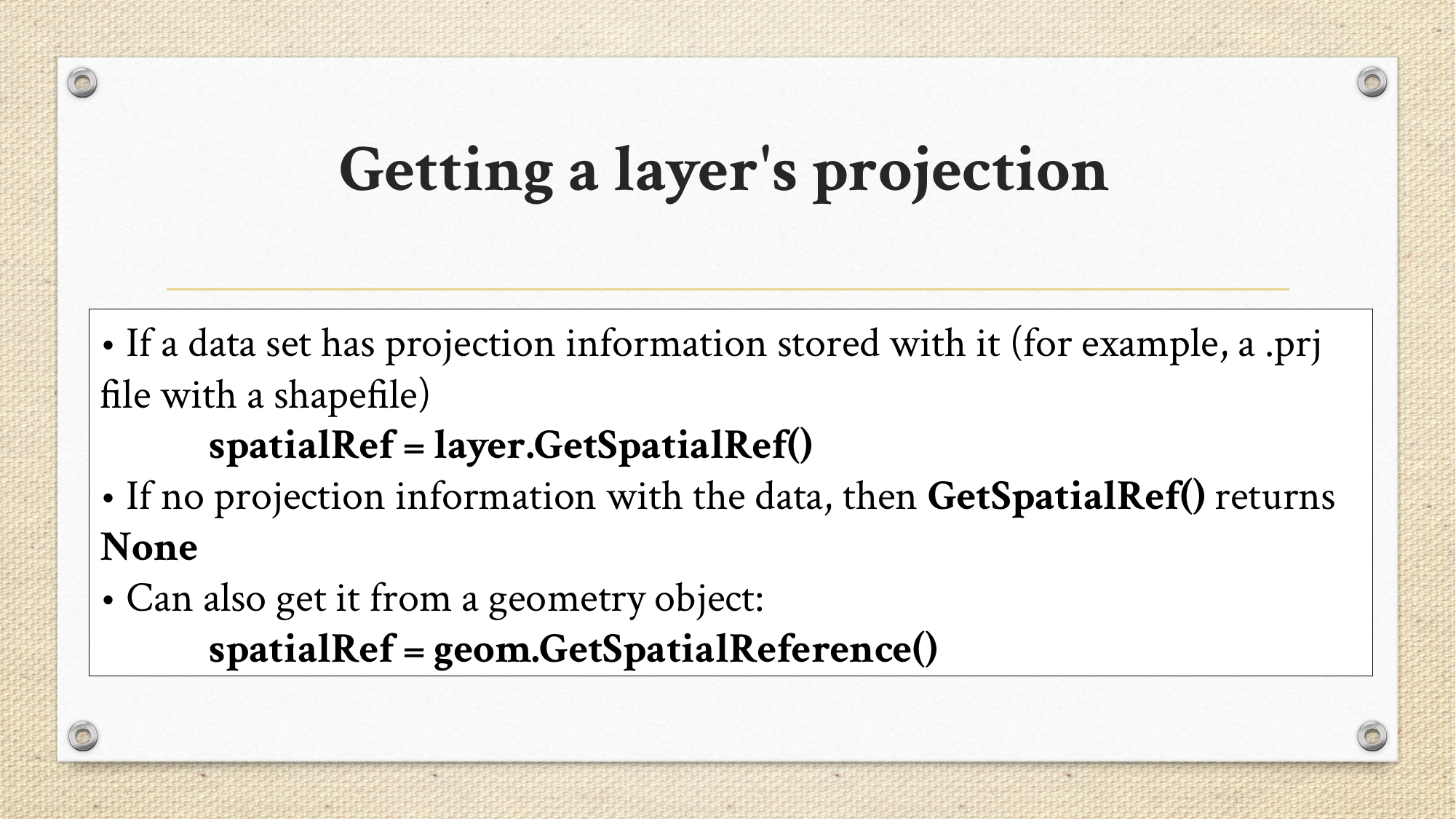

# Getting a layer's projection
• If a data set has projection information stored with it (for example, a .prj file with a shapefile)
spatialRef = layer.GetSpatialRef()
• If no projection information with the data, then GetSpatialRef() returns None
• Can also get it from a geometry object:
spatialRef = geom.GetSpatialReference()